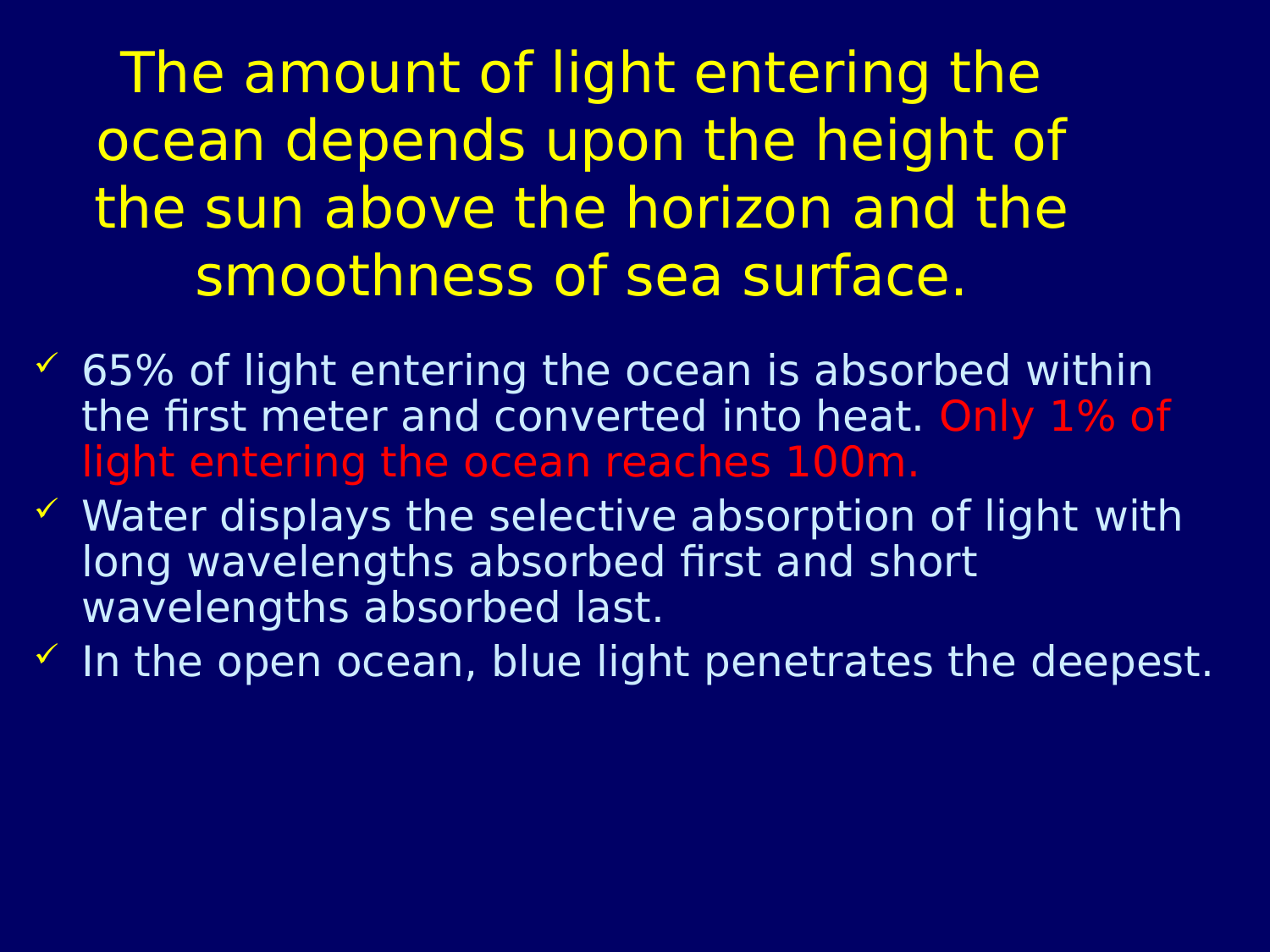

# The amount of light entering the ocean depends upon the height of the sun above the horizon and the smoothness of sea surface.

65% of light entering the ocean is absorbed within the first meter and converted into heat. Only 1% of light entering the ocean reaches 100m.
Water displays the selective absorption of light with long wavelengths absorbed first and short wavelengths absorbed last.
In the open ocean, blue light penetrates the deepest.